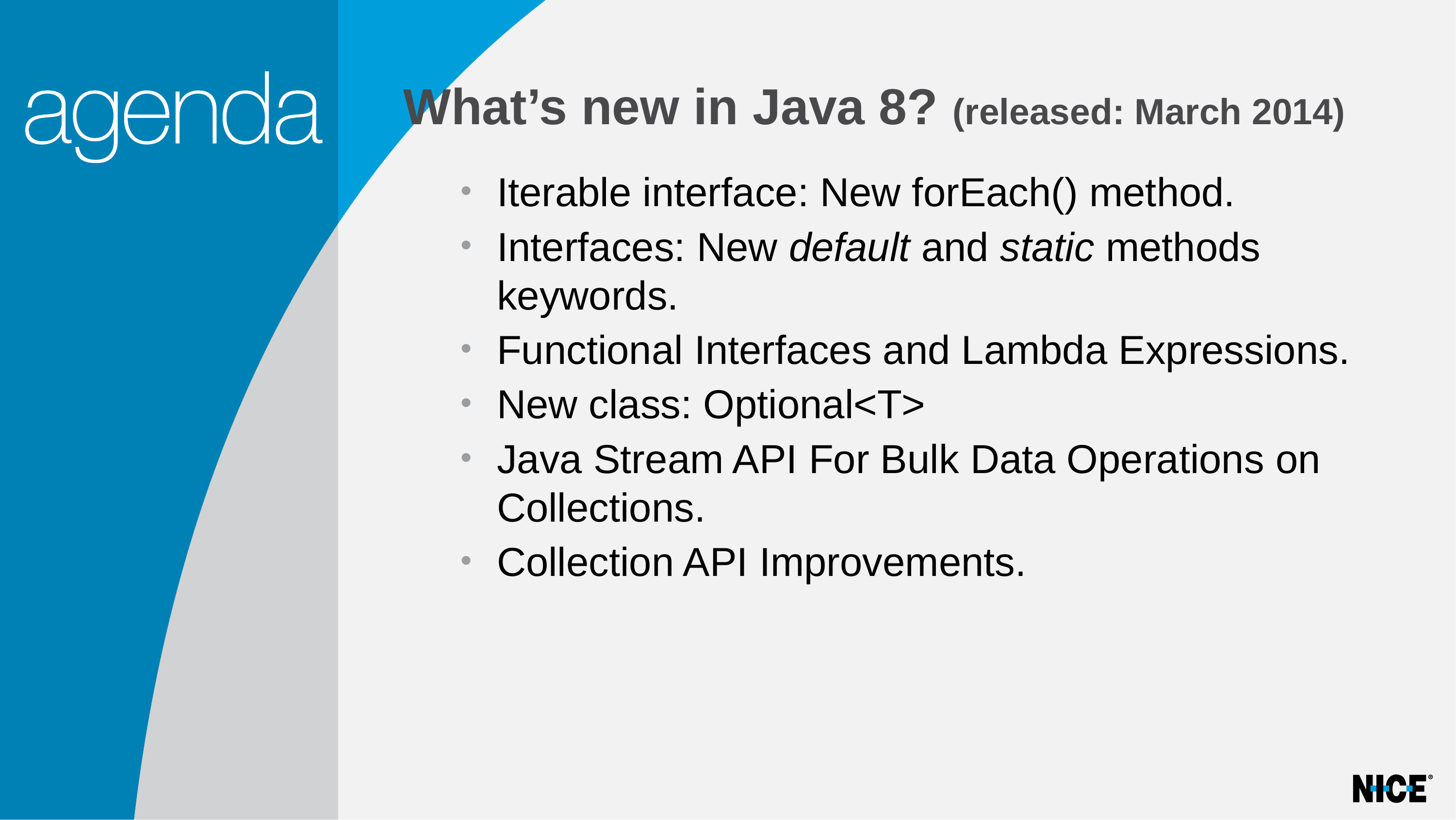

What’s new in Java 8? (released: March 2014)
Iterable interface: New forEach() method.
Interfaces: New default and static methods keywords.
Functional Interfaces and Lambda Expressions.
New class: Optional<T>
Java Stream API For Bulk Data Operations on Collections.
Collection API Improvements.